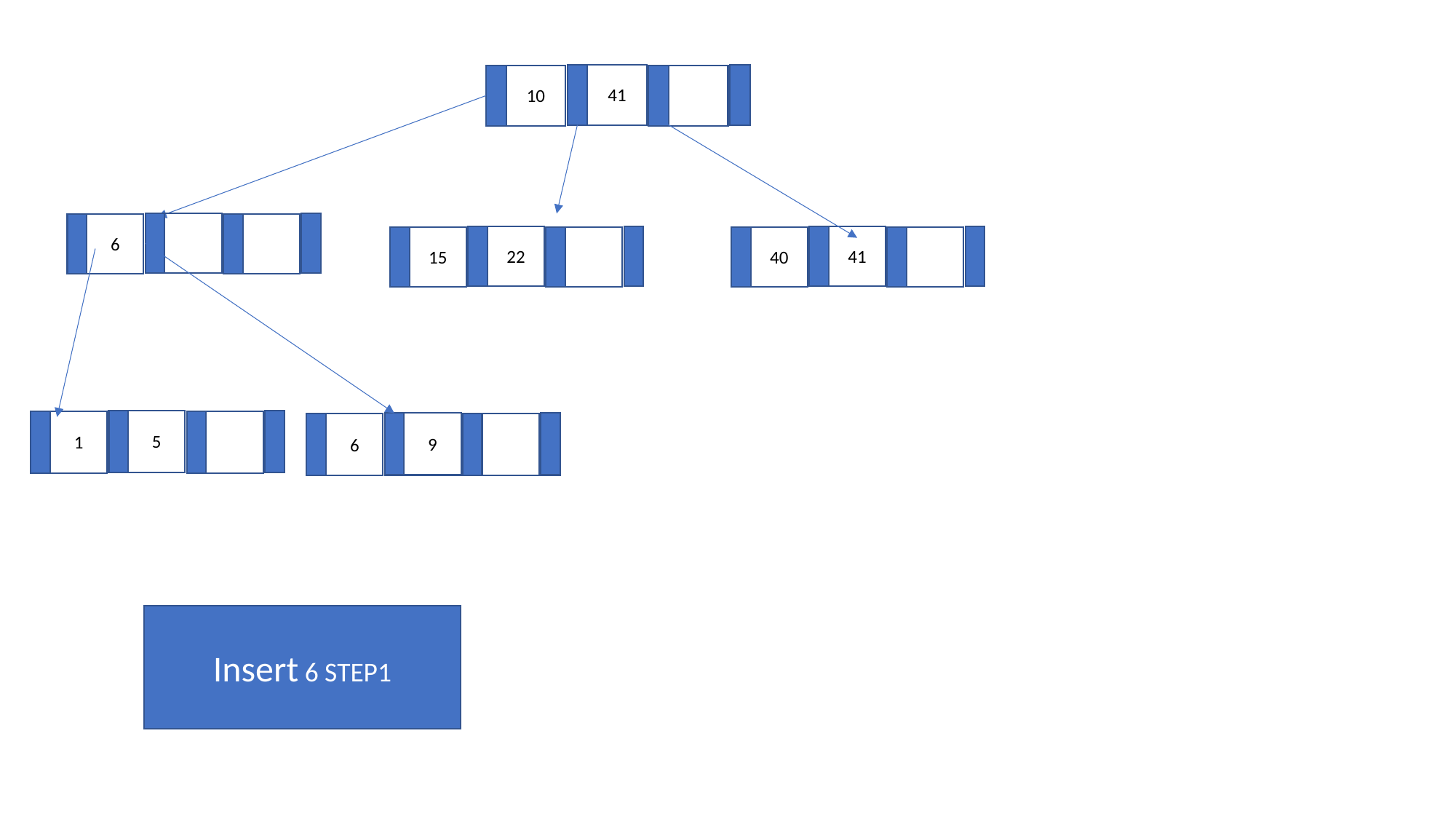

41

10

6

22

15

41

40

5

1

9

6
Insert 6 STEP1